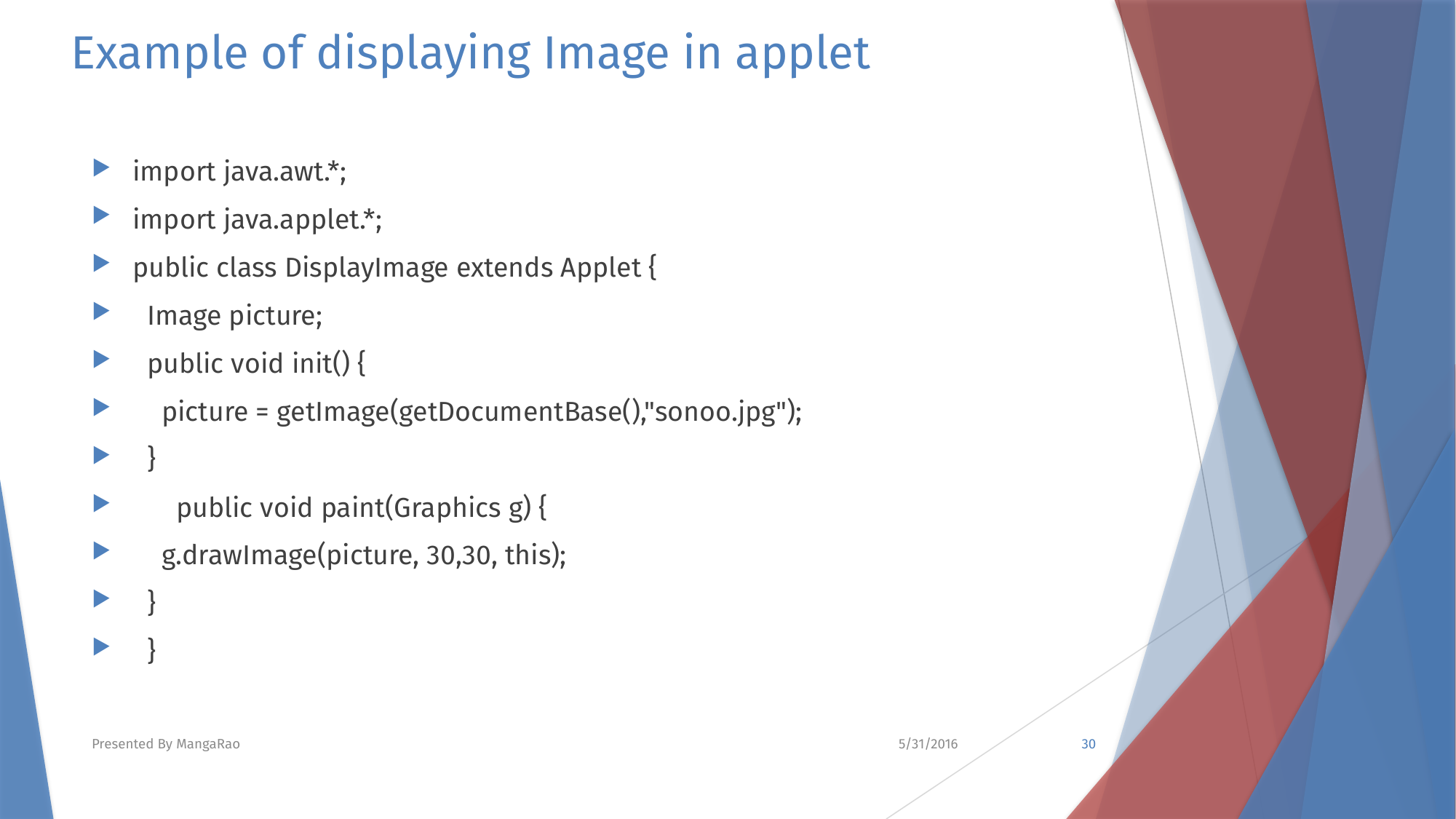

# Example of displaying Image in applet
import java.awt.*;
import java.applet.*;
public class DisplayImage extends Applet {
  Image picture;
  public void init() {
    picture = getImage(getDocumentBase(),"sonoo.jpg");
  }
      public void paint(Graphics g) {
    g.drawImage(picture, 30,30, this);
  }
  }

Presented By MangaRao
5/31/2016
30